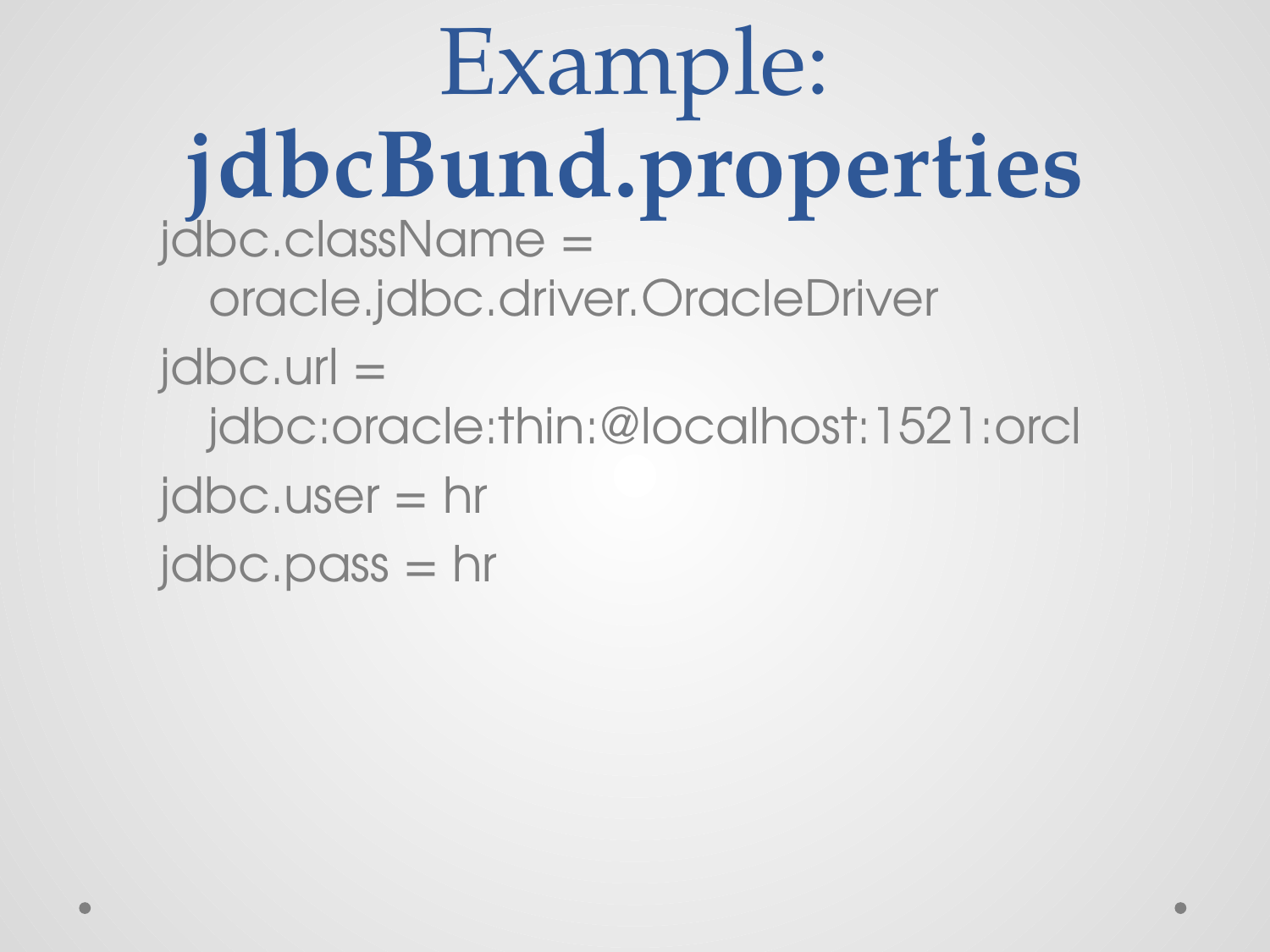

# Example: jdbcBund.properties
jdbc.className = oracle.jdbc.driver.OracleDriver
jdbc.url = jdbc:oracle:thin:@localhost:1521:orcl
jdbc.user = hr
jdbc.pass = hr